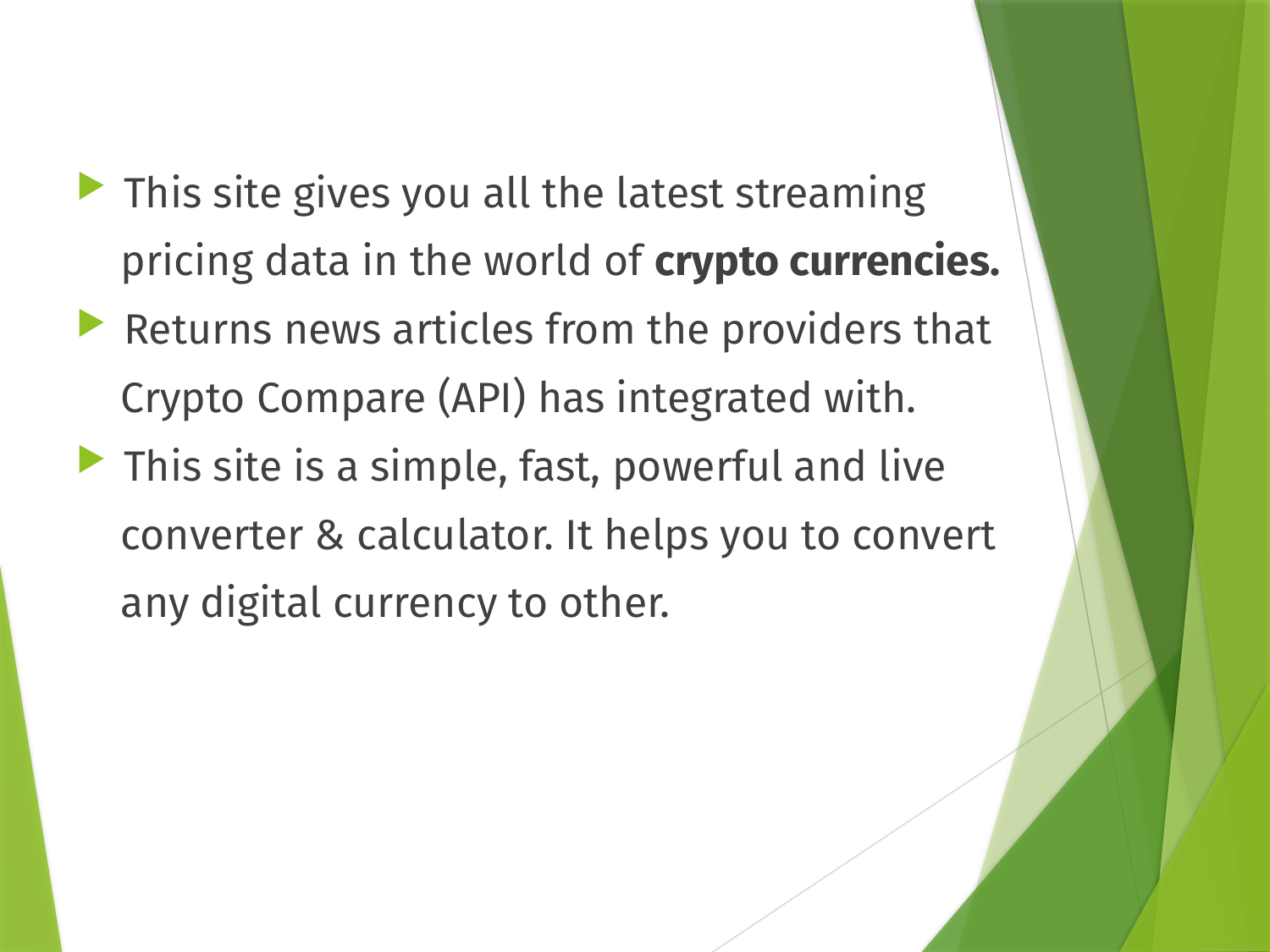

This site gives you all the latest streaming
    pricing data in the world of crypto currencies.
Returns news articles from the providers that
    Crypto Compare (API) has integrated with.
This site is a simple, fast, powerful and live
    converter & calculator. It helps you to convert
    any digital currency to other.